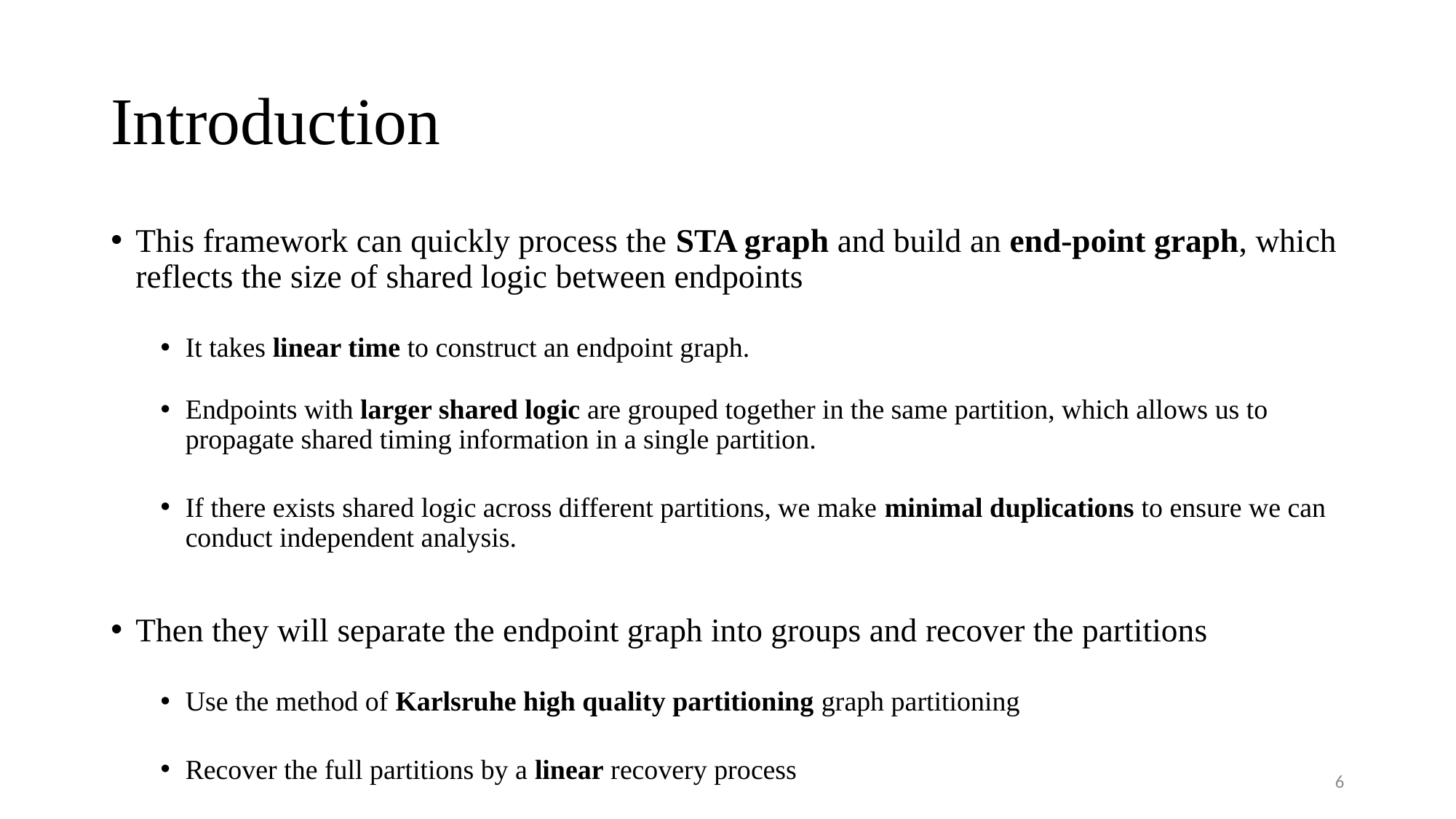

# Introduction
This framework can quickly process the STA graph and build an end-point graph, which reflects the size of shared logic between endpoints

It takes linear time to construct an endpoint graph.

Endpoints with larger shared logic are grouped together in the same partition, which allows us to propagate shared timing information in a single partition.

If there exists shared logic across different partitions, we make minimal duplications to ensure we can conduct independent analysis.

Then they will separate the endpoint graph into groups and recover the partitions

Use the method of Karlsruhe high quality partitioning graph partitioning

Recover the full partitions by a linear recovery process
6